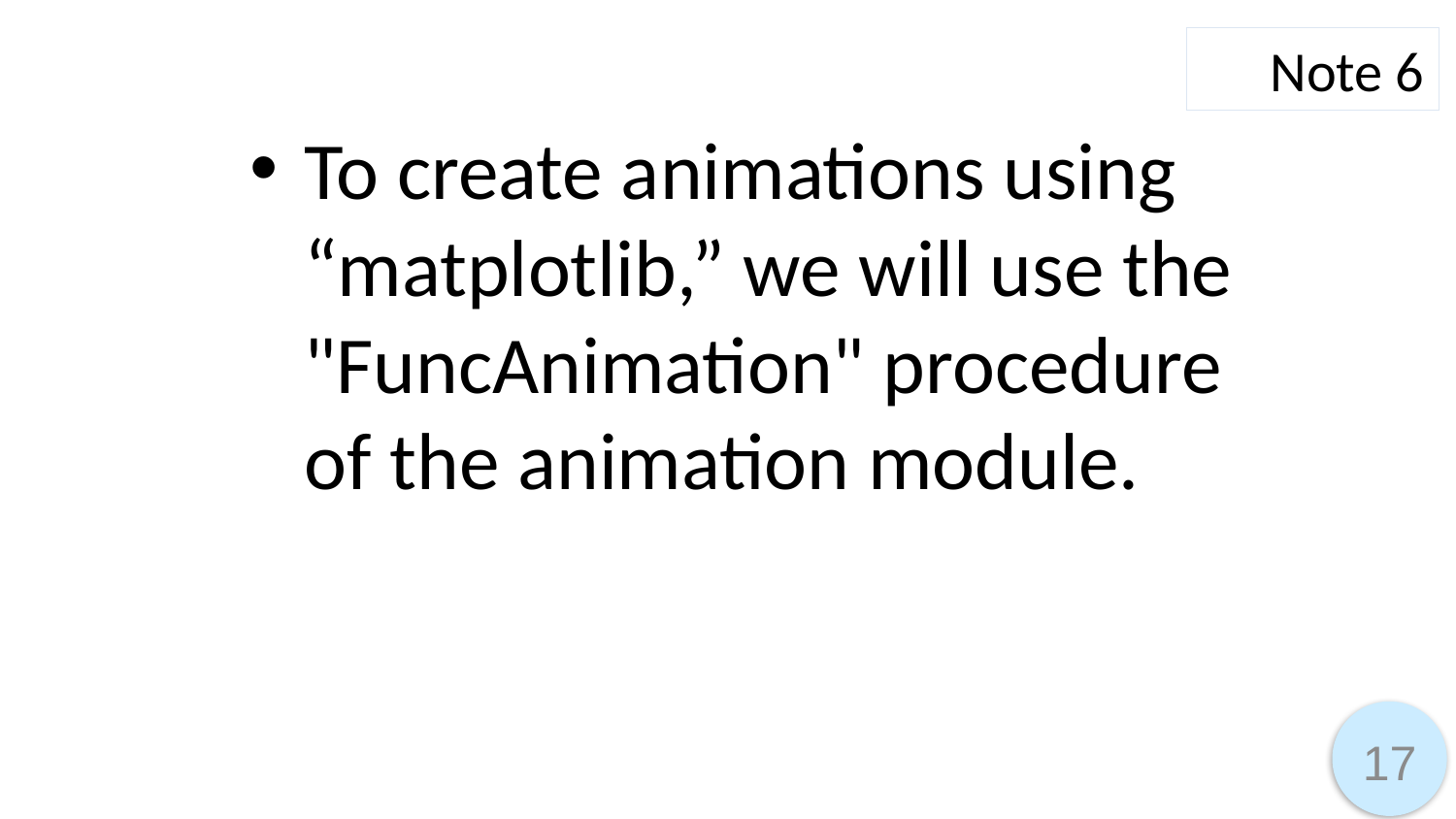

Note 6
To create animations using “matplotlib,” we will use the "FuncAnimation" procedure of the animation module.
17